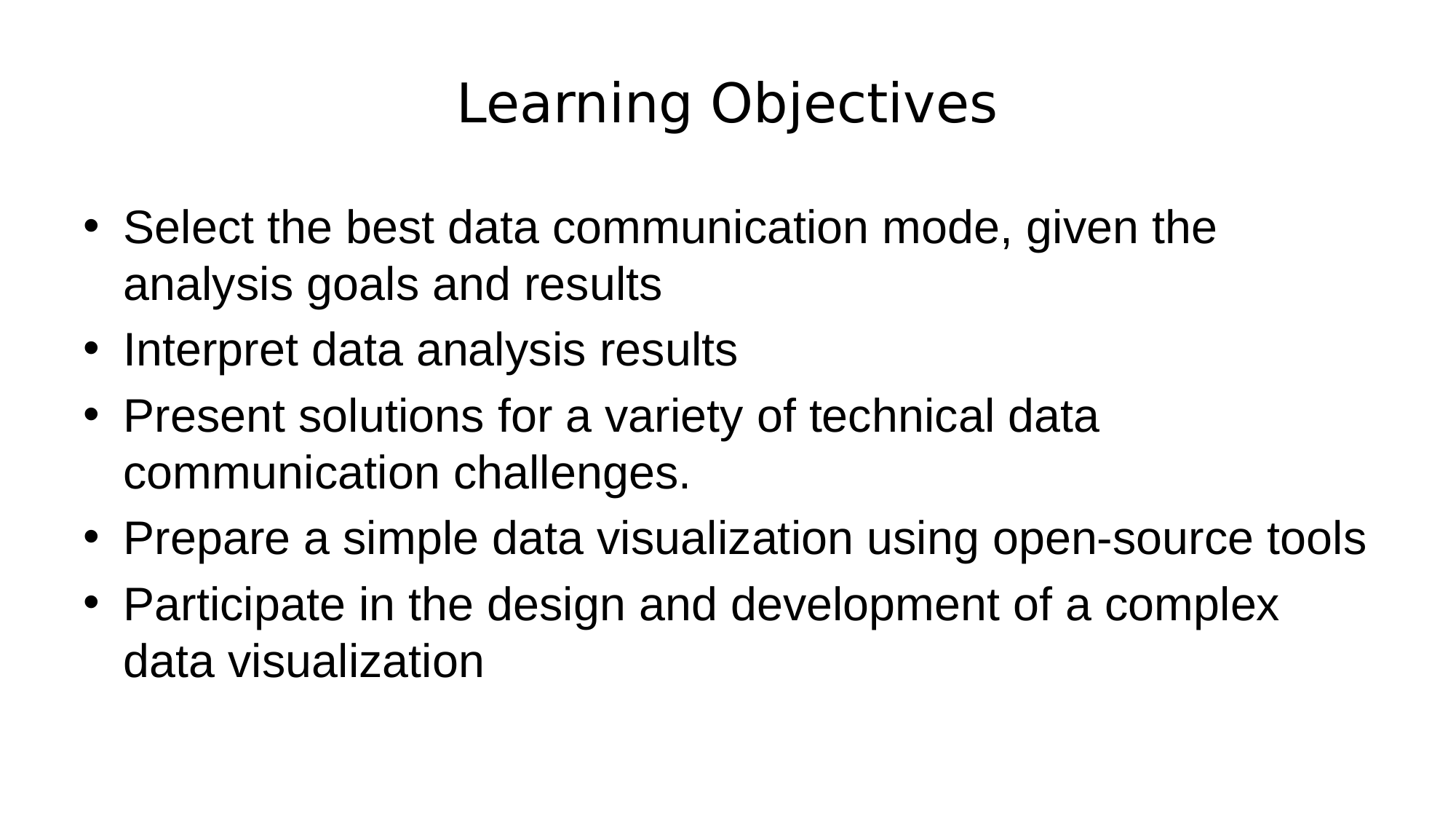

# Learning Objectives
Select the best data communication mode, given the analysis goals and results
Interpret data analysis results
Present solutions for a variety of technical data communication challenges.
Prepare a simple data visualization using open-source tools
Participate in the design and development of a complex data visualization